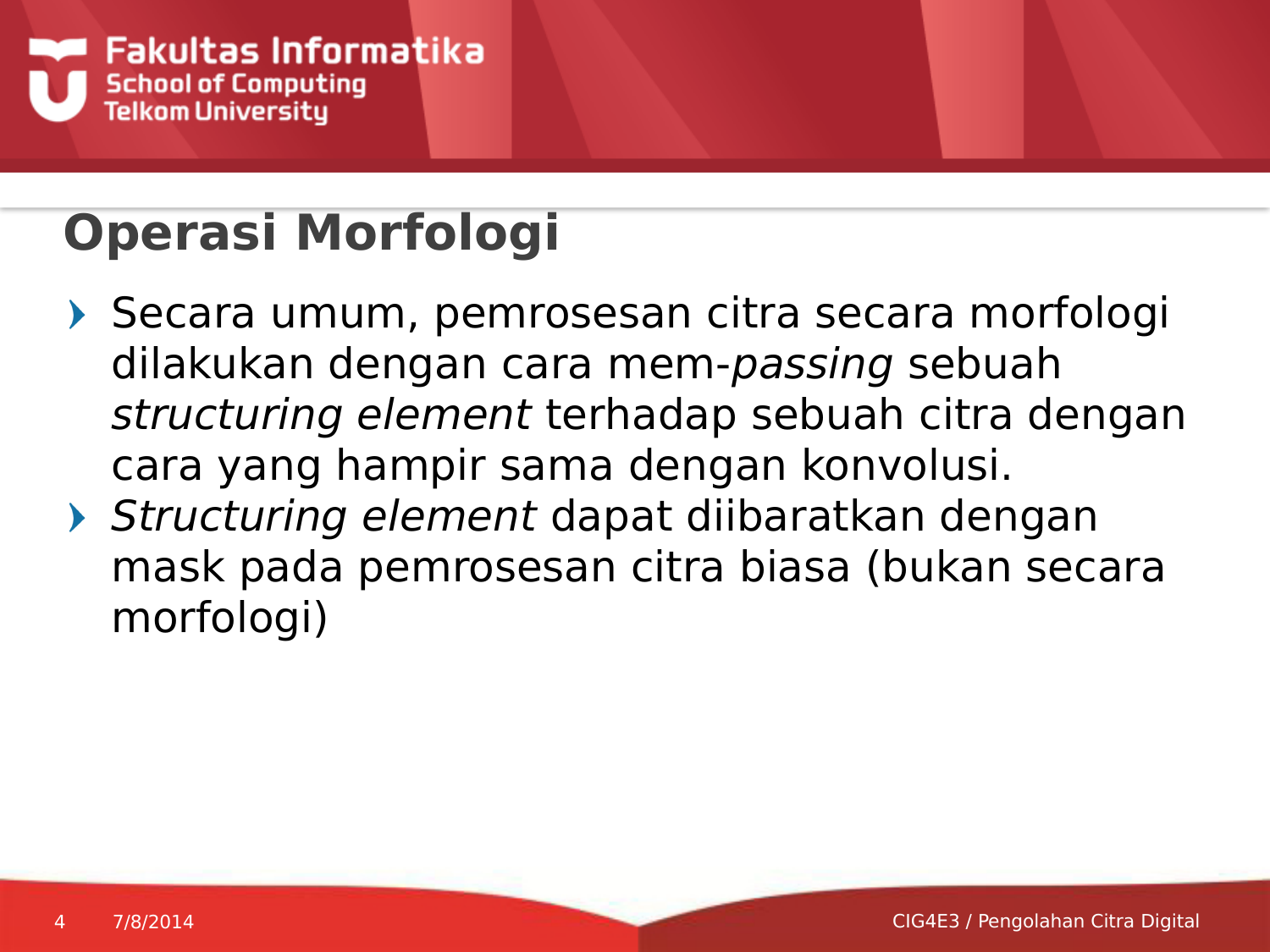

# Operasi Morfologi
Secara umum, pemrosesan citra secara morfologi dilakukan dengan cara mem-passing sebuah structuring element terhadap sebuah citra dengan cara yang hampir sama dengan konvolusi.
Structuring element dapat diibaratkan dengan mask pada pemrosesan citra biasa (bukan secara morfologi)

4
7/8/2014